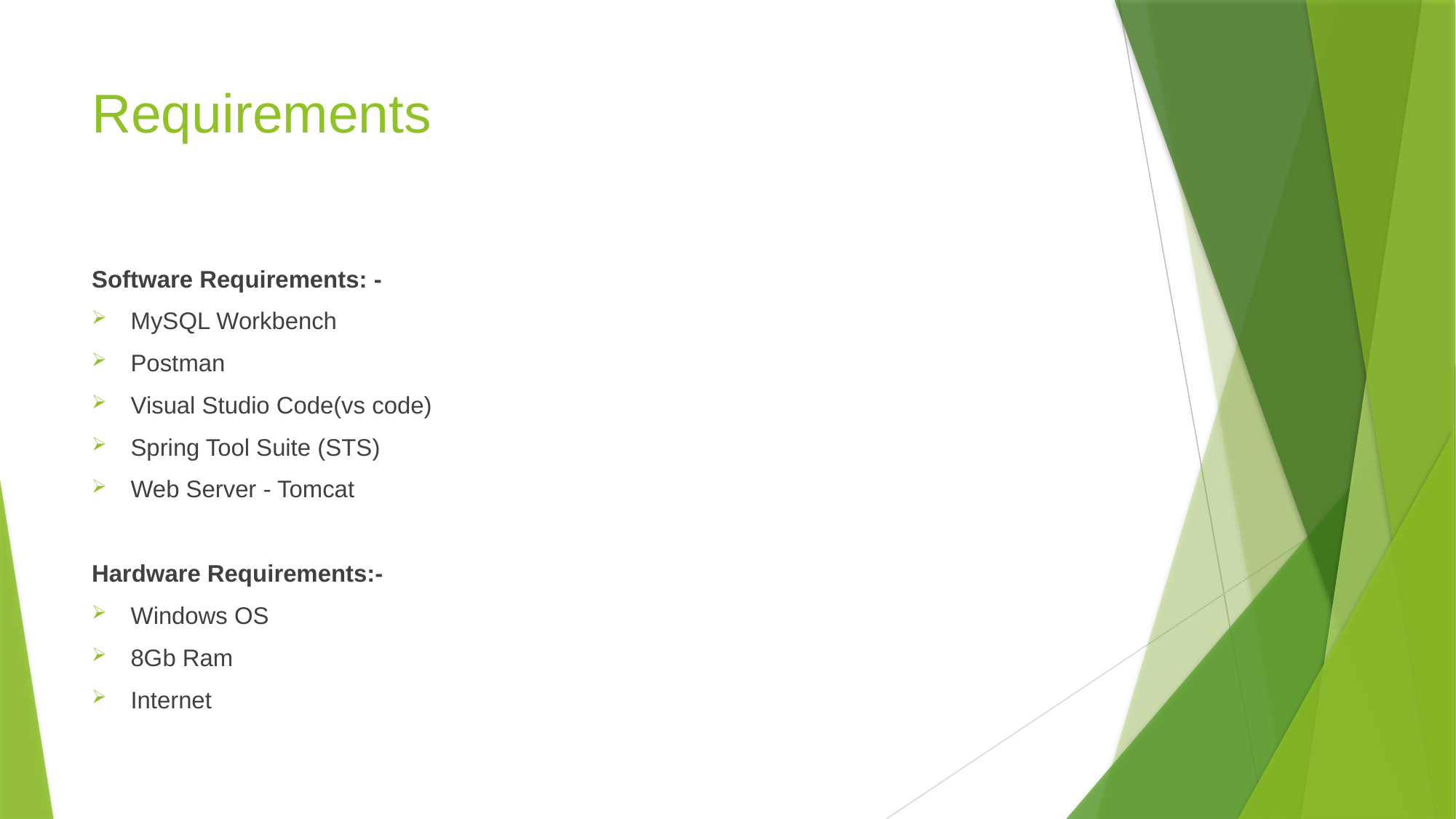

# Requirements
Software Requirements: -
MySQL Workbench
Postman
Visual Studio Code(vs code)
Spring Tool Suite (STS)
Web Server - Tomcat

Hardware Requirements:-
Windows OS
8Gb Ram
Internet